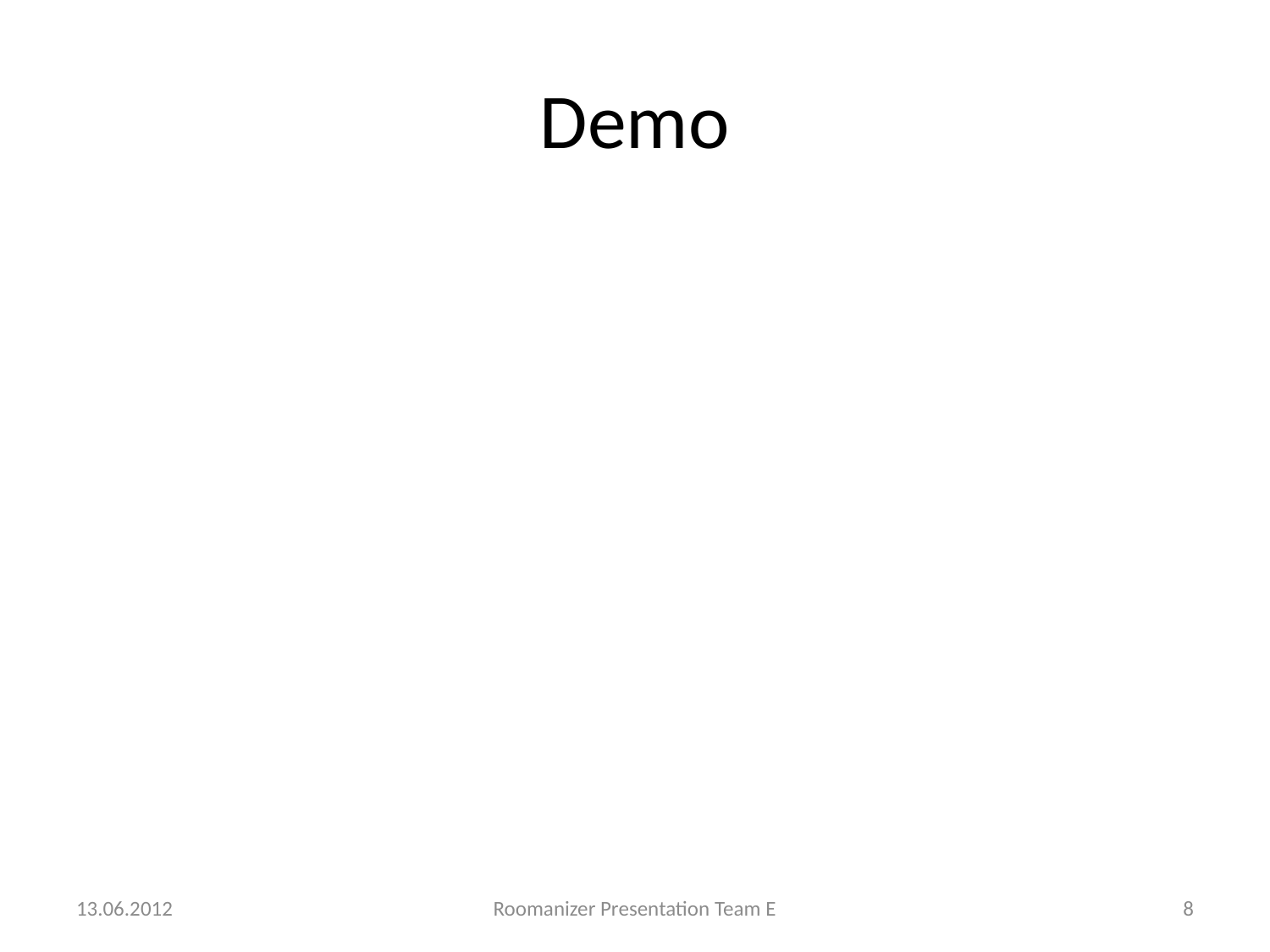

Demo

13.06.2012
Roomanizer Presentation Team E
8